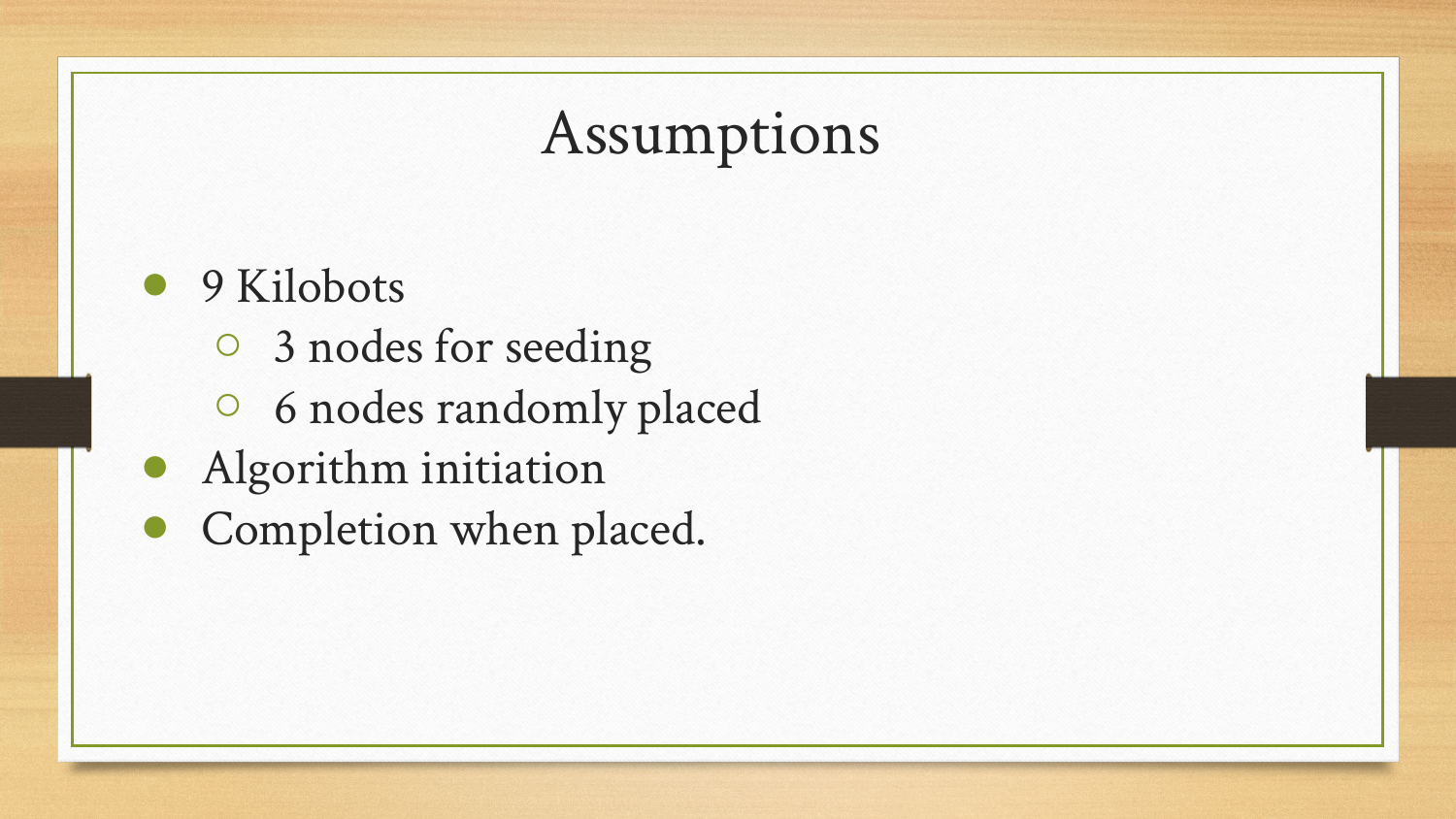

# Assumptions
9 Kilobots
3 nodes for seeding
6 nodes randomly placed
Algorithm initiation
Completion when placed.